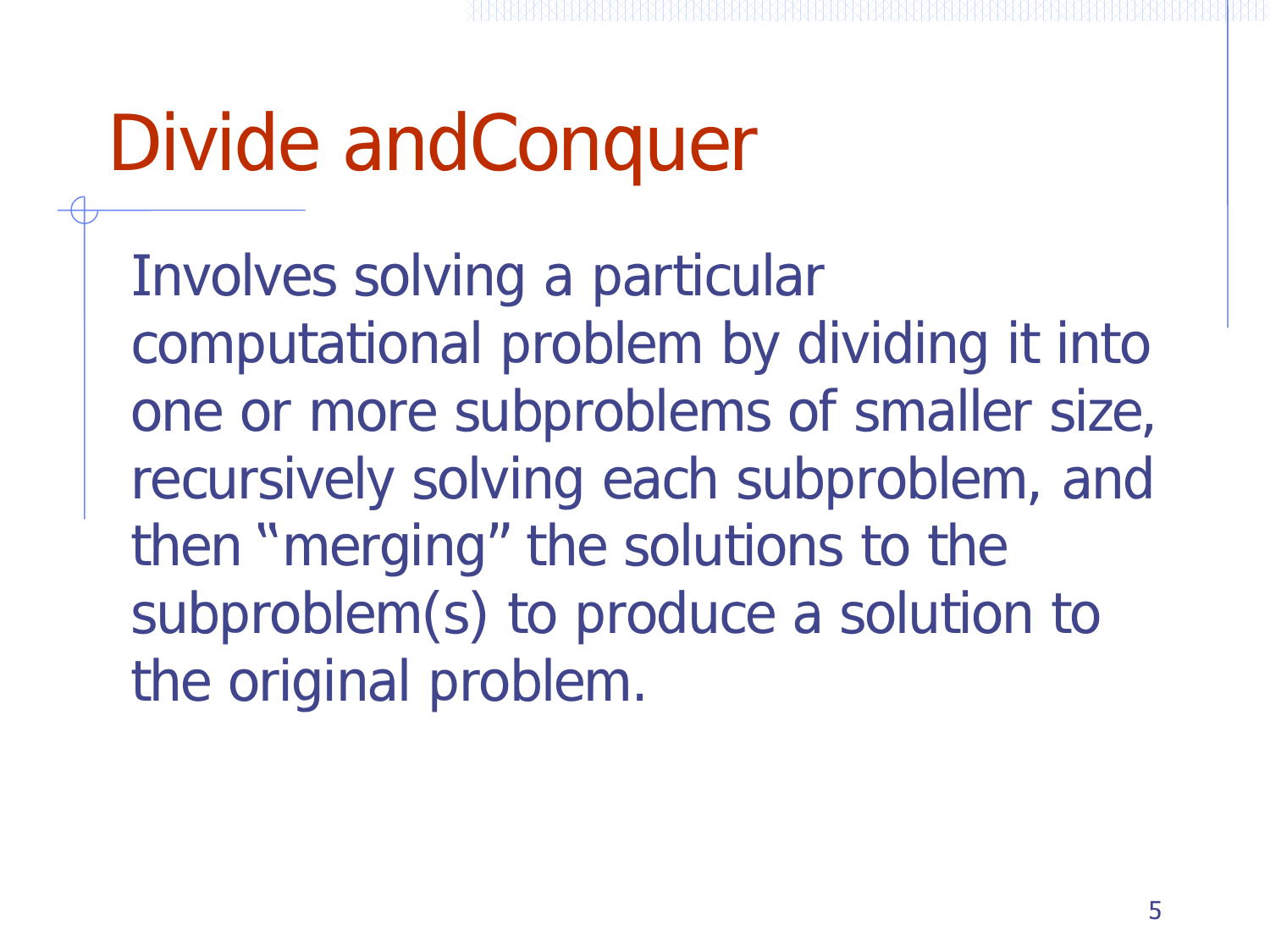

# Divide andConquer
Involves solving a particular computational problem by dividing it into one or more subproblems of smaller size, recursively solving each subproblem, and then “merging” the solutions to the subproblem(s) to produce a solution to the original problem.
5